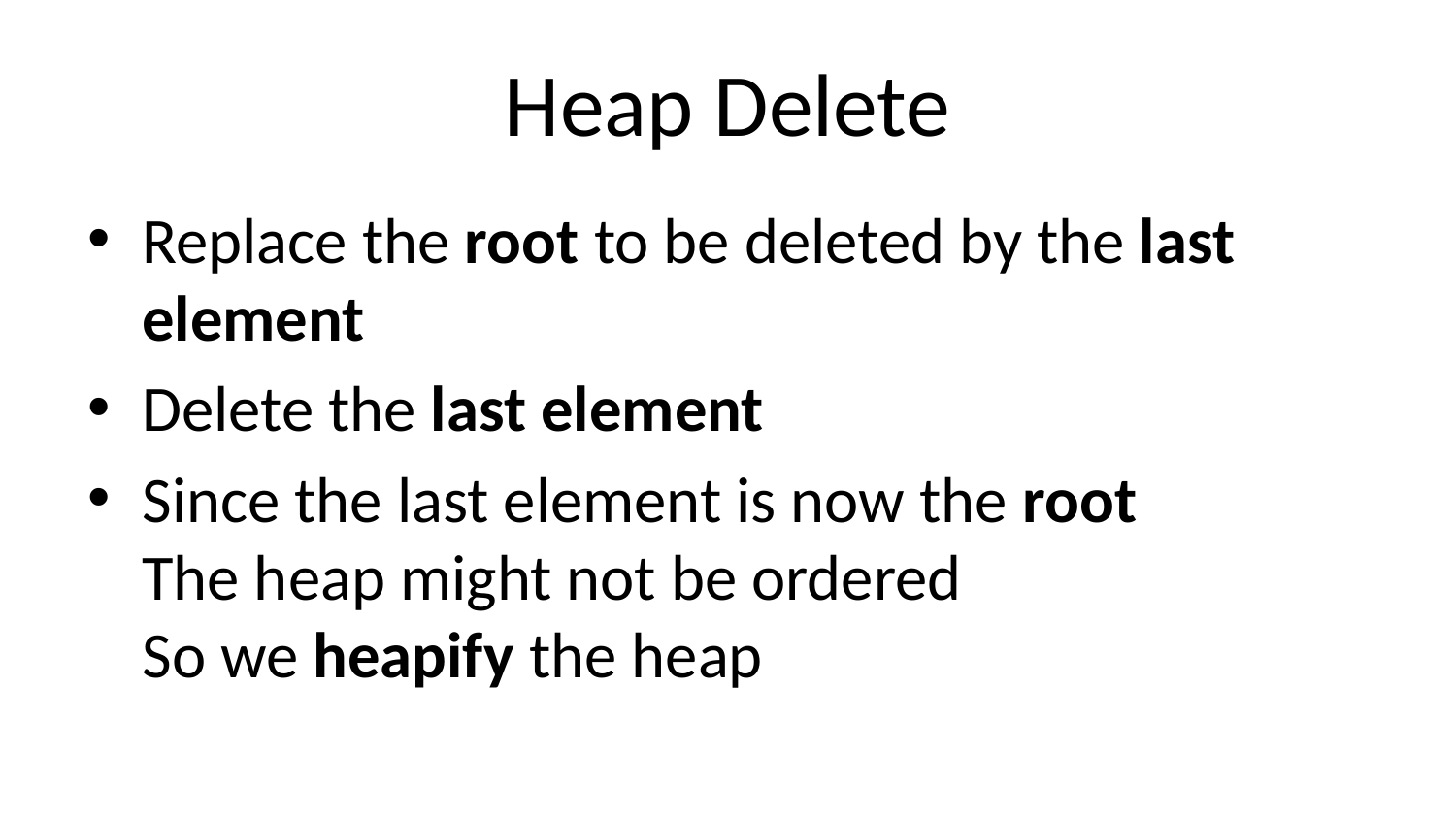

# Heap Delete
Replace the root to be deleted by the last element
Delete the last element
Since the last element is now the root
The heap might not be ordered
So we heapify the heap